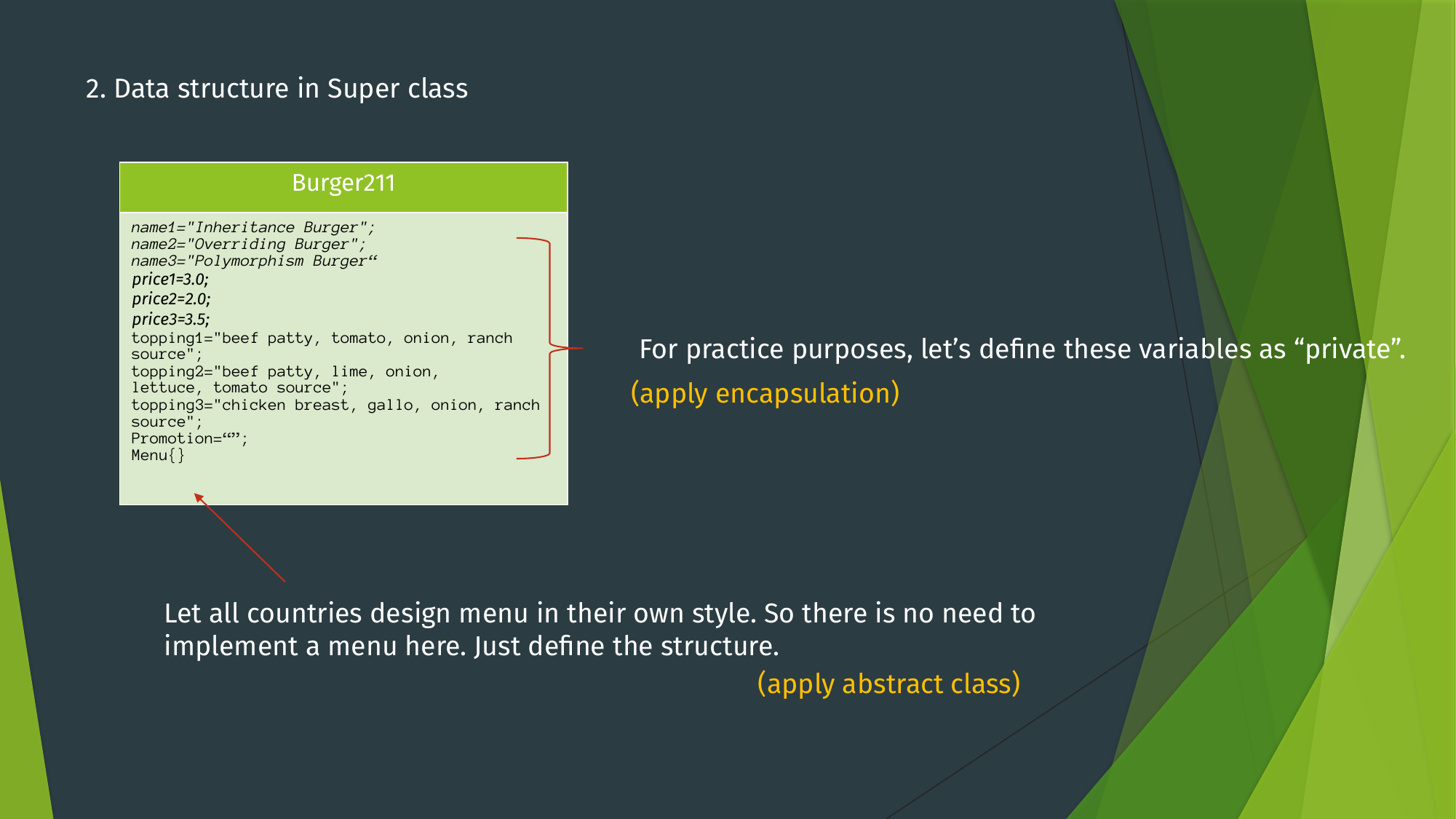

2. Data structure in Super class
| Burger211 |
| --- |
| name1="Inheritance Burger"; name2="Overriding Burger"; name3="Polymorphism Burger“ price1=3.0; price2=2.0; price3=3.5; topping1="beef patty, tomato, onion, ranch source"; topping2="beef patty, lime, onion, lettuce, tomato source"; topping3="chicken breast, gallo, onion, ranch source"; Promotion=“”; Menu{} |

For practice purposes, let’s define these variables as “private”.
(apply encapsulation)

Let all countries design menu in their own style. So there is no need to implement a menu here. Just define the structure.
(apply abstract class)